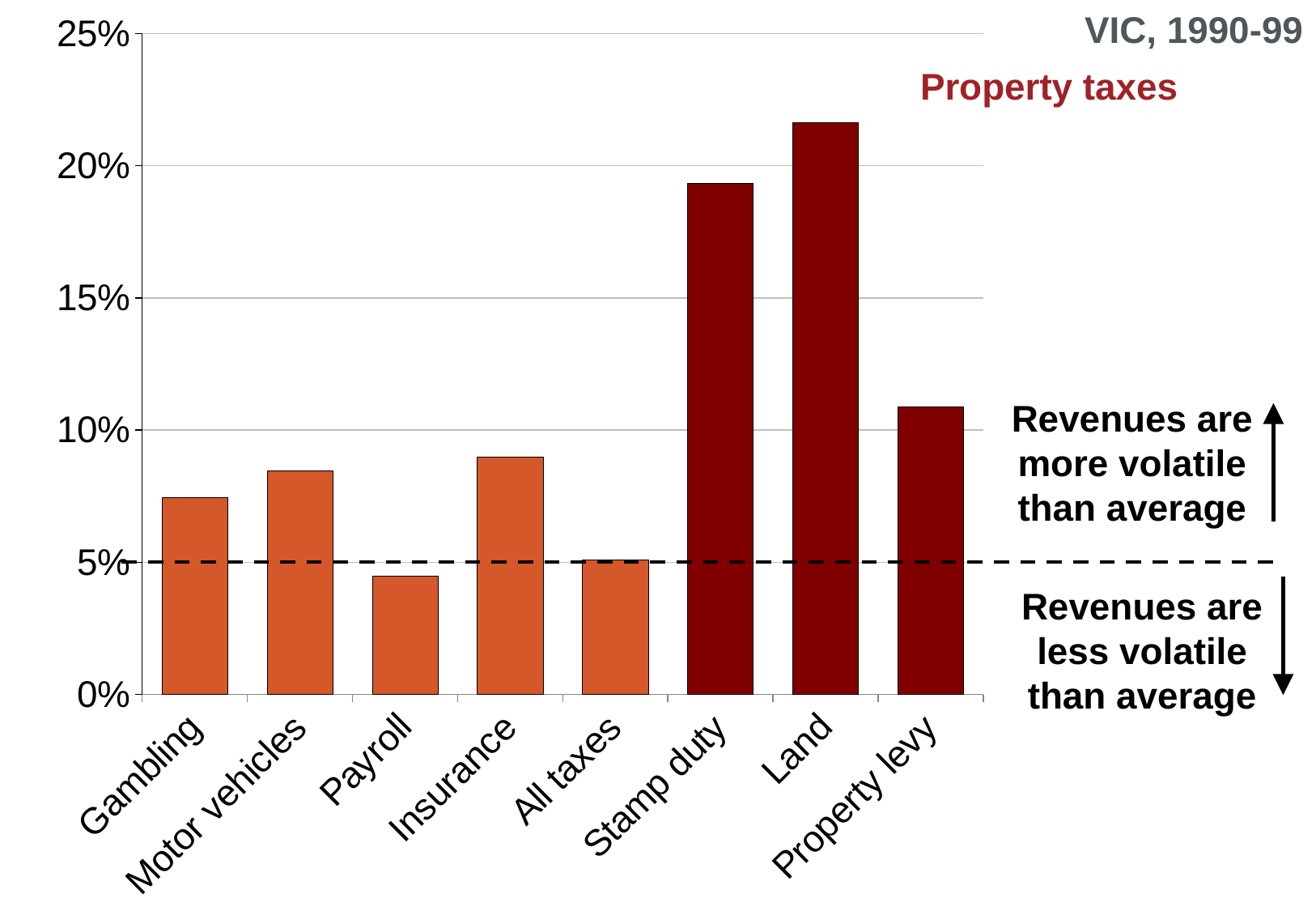

### Chart

| Category |  |
|---|---|
| Gambling | 0.07458141476567995 |
| Motor vehicles | 0.08466338583714153 |
| Payroll | 0.044836043610106166 |
| Insurance | 0.0897706689294949 |
| All taxes | 0.05102725352174369 |
| Stamp duty | 0.19340610737969638 |
| Land | 0.21647380679520484 |
| Property levy | 0.10879779140773645 |
VIC, 1990-99
Property taxes
Revenues are more volatile than average
Revenues are less volatile than average